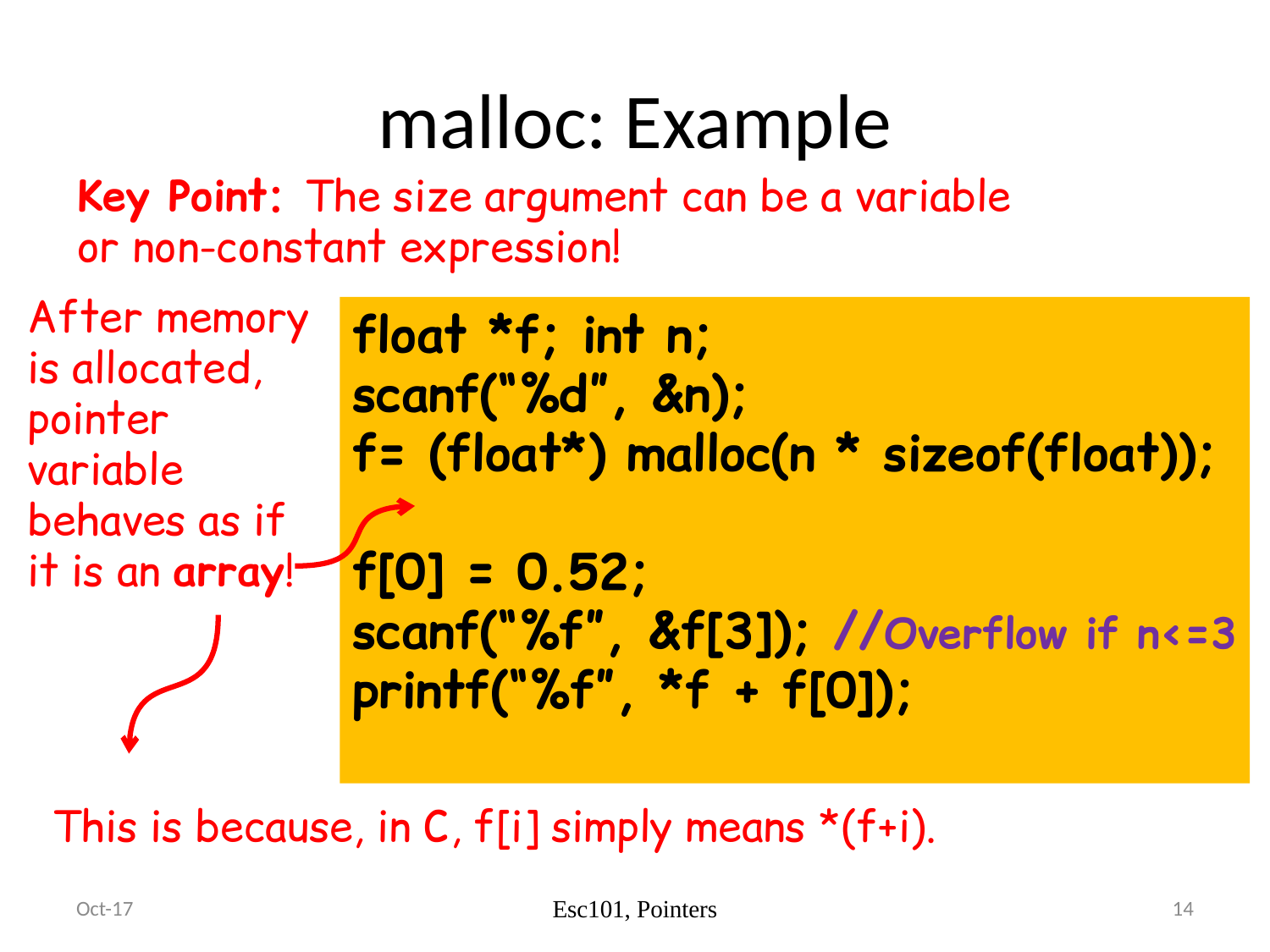

# malloc: Example
Key Point: The size argument can be a variable or non-constant expression!
After memory is allocated, pointer variable behaves as if it is an array!
float *f; int n;
scanf(“%d”, &n);
f= (float*) malloc(n * sizeof(float));

f[0] = 0.52;
scanf(“%f”, &f[3]); //Overflow if n<=3
printf(“%f”, *f + f[0]);

This is because, in C, f[i] simply means *(f+i).
Oct-17
14
Esc101, Pointers